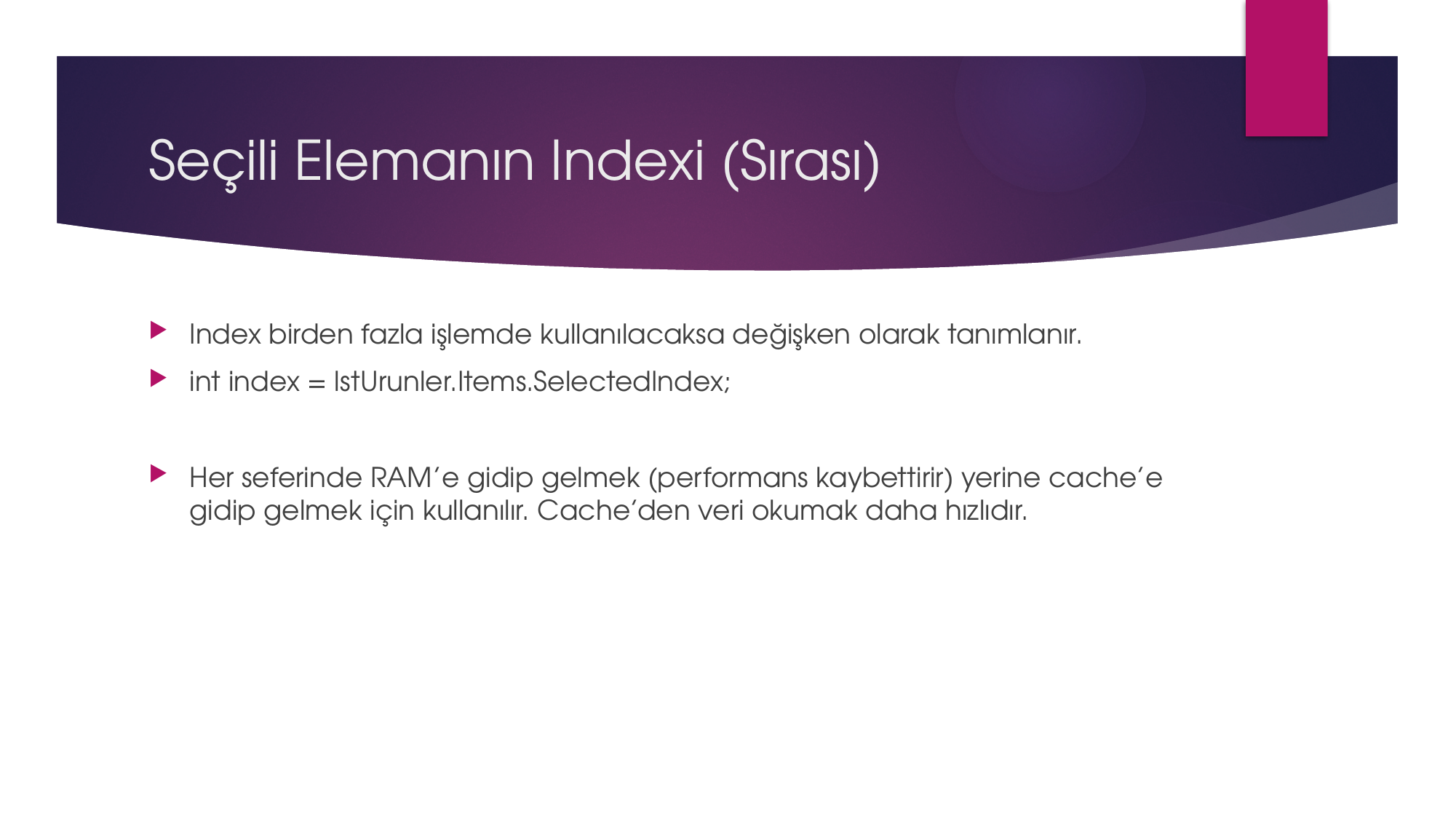

# Seçili Elemanın Indexi (Sırası)
Index birden fazla işlemde kullanılacaksa değişken olarak tanımlanır.
int index = lstUrunler.Items.SelectedIndex;

Her seferinde RAM’e gidip gelmek (performans kaybettirir) yerine cache’e gidip gelmek için kullanılır. Cache’den veri okumak daha hızlıdır.